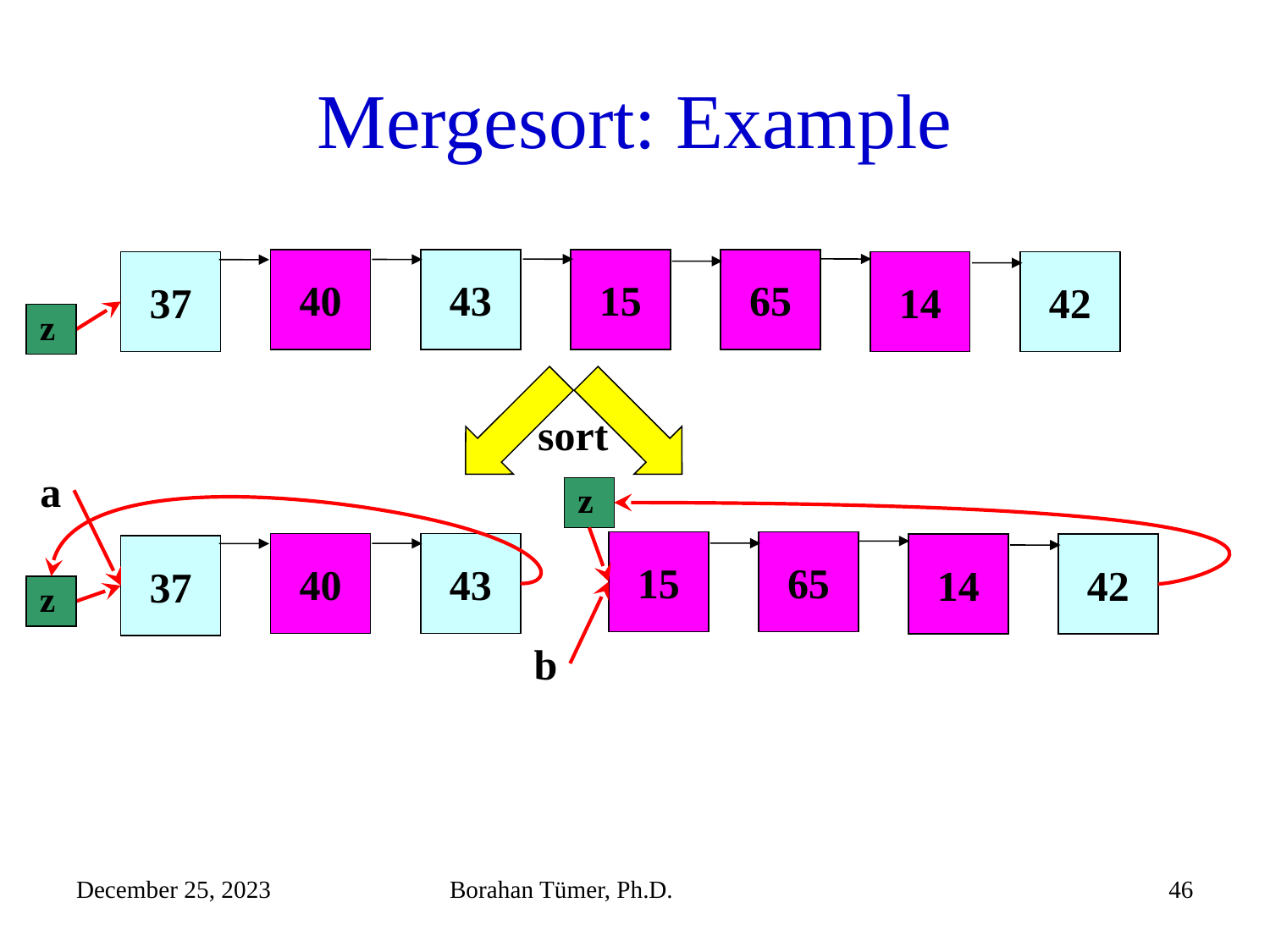

# Mergesort: Example
40
43
15
65
37
14
42

z

sort
a
z
15
65
40
43
14
42
37

z
b
December 25, 2023
Borahan Tümer, Ph.D.
46